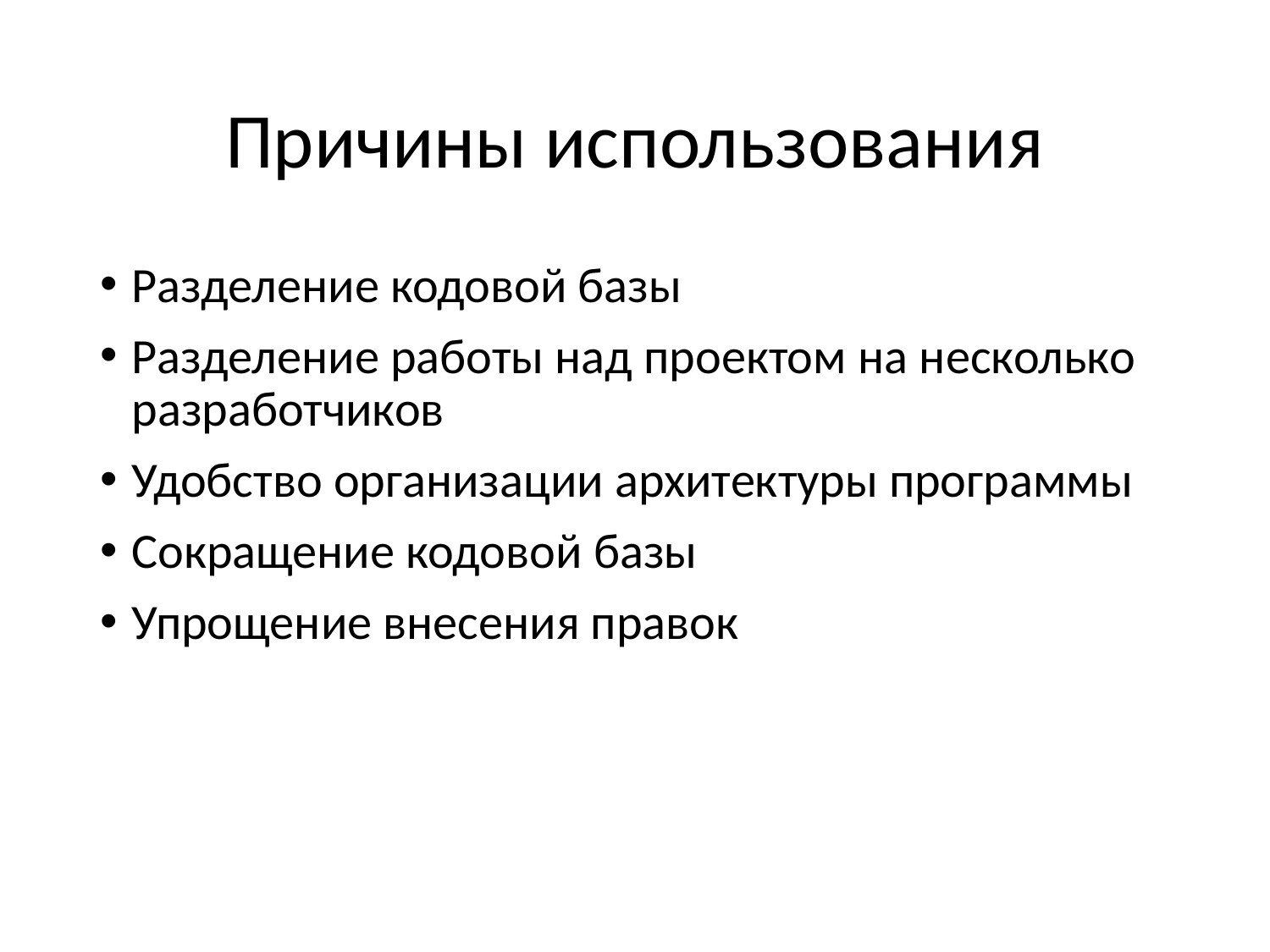

# Причины использования
Разделение кодовой базы
Разделение работы над проектом на несколько разработчиков
Удобство организации архитектуры программы
Сокращение кодовой базы
Упрощение внесения правок